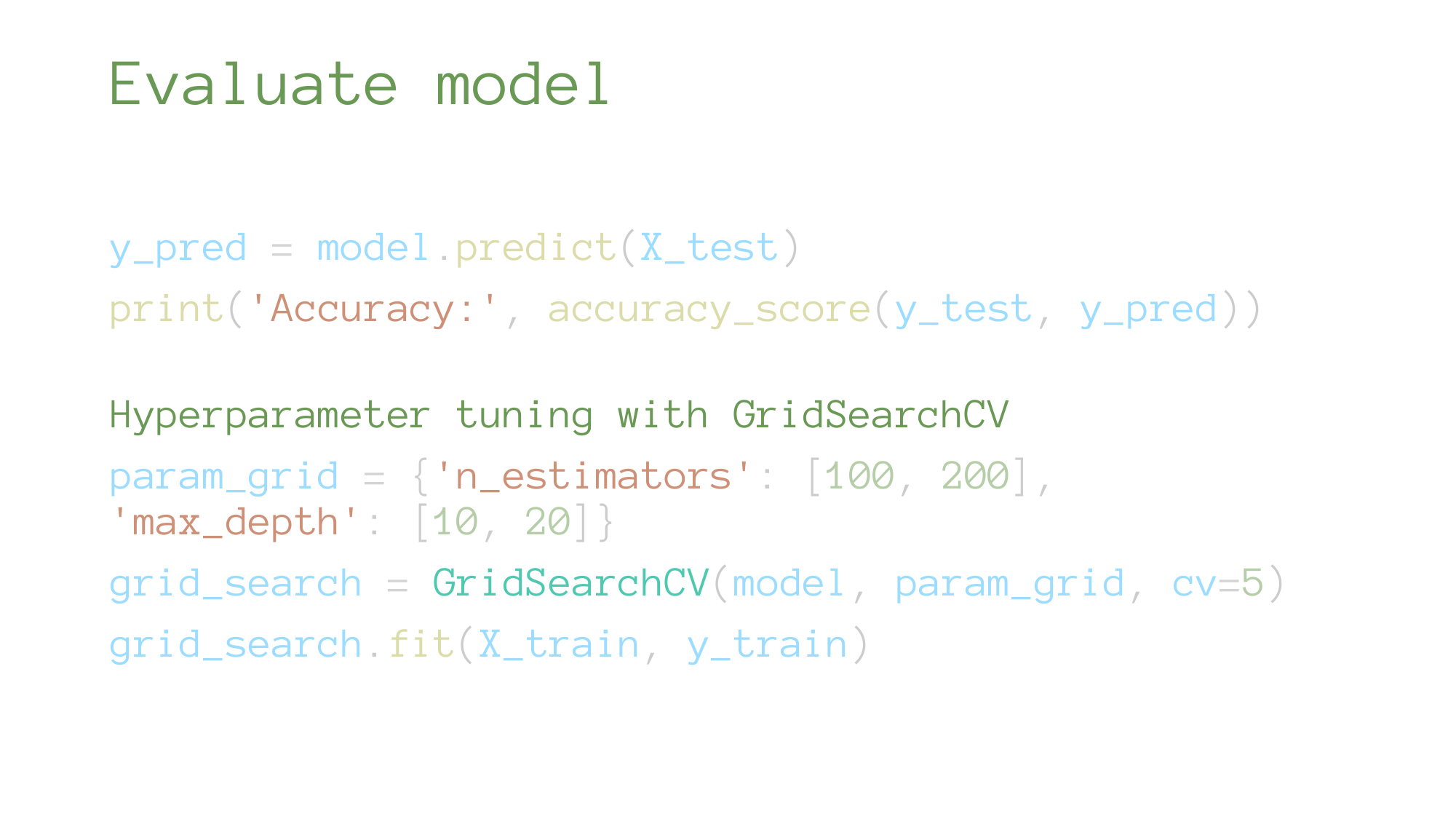

# Evaluate model
y_pred = model.predict(X_test)
print('Accuracy:', accuracy_score(y_test, y_pred))
Hyperparameter tuning with GridSearchCV
param_grid = {'n_estimators': [100, 200], 'max_depth': [10, 20]}
grid_search = GridSearchCV(model, param_grid, cv=5)
grid_search.fit(X_train, y_train)